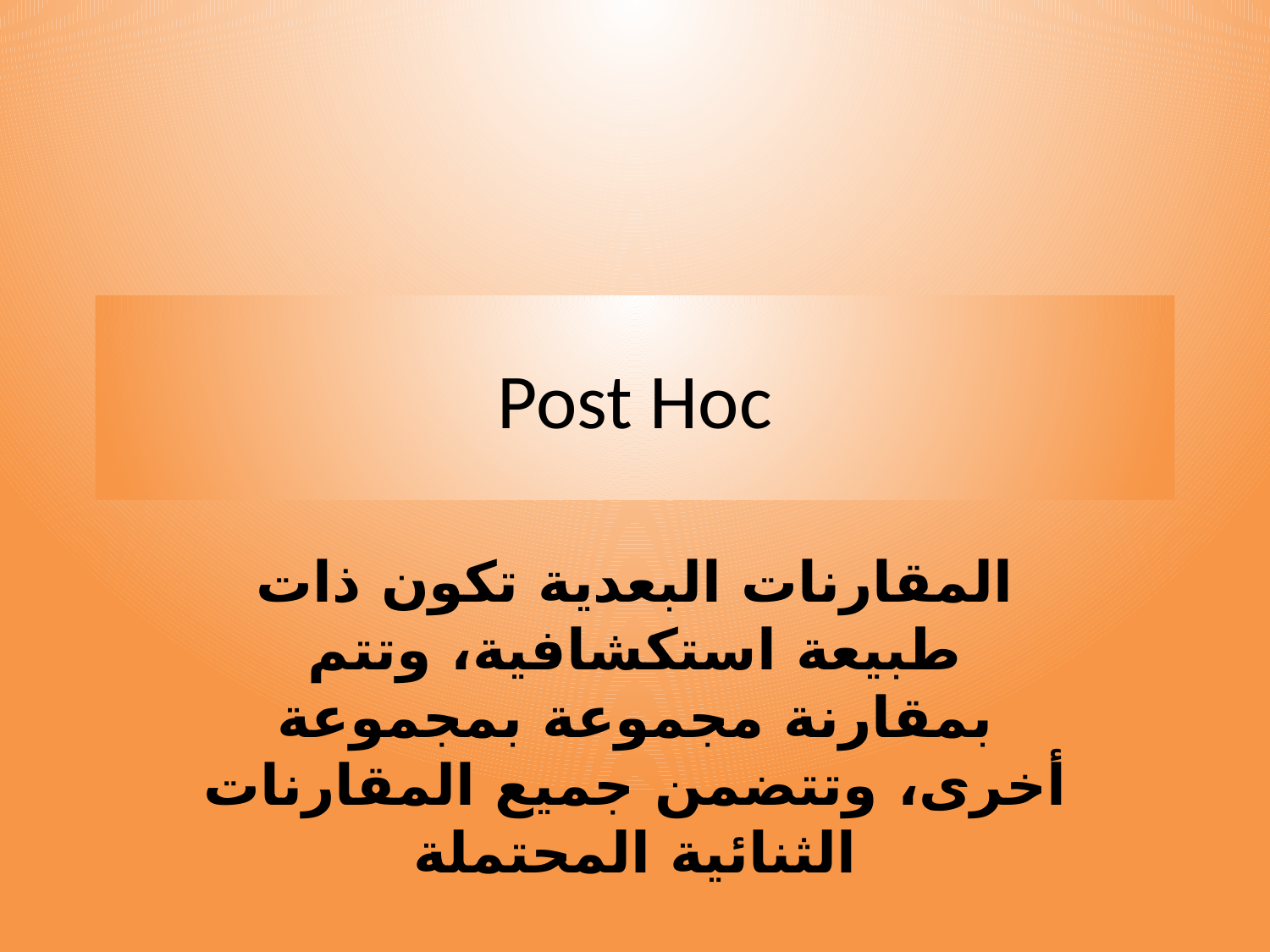

# Post Hoc
المقارنات البعدية تكون ذات طبيعة استكشافية، وتتم بمقارنة مجموعة بمجموعة أخرى، وتتضمن جميع المقارنات الثنائية المحتملة